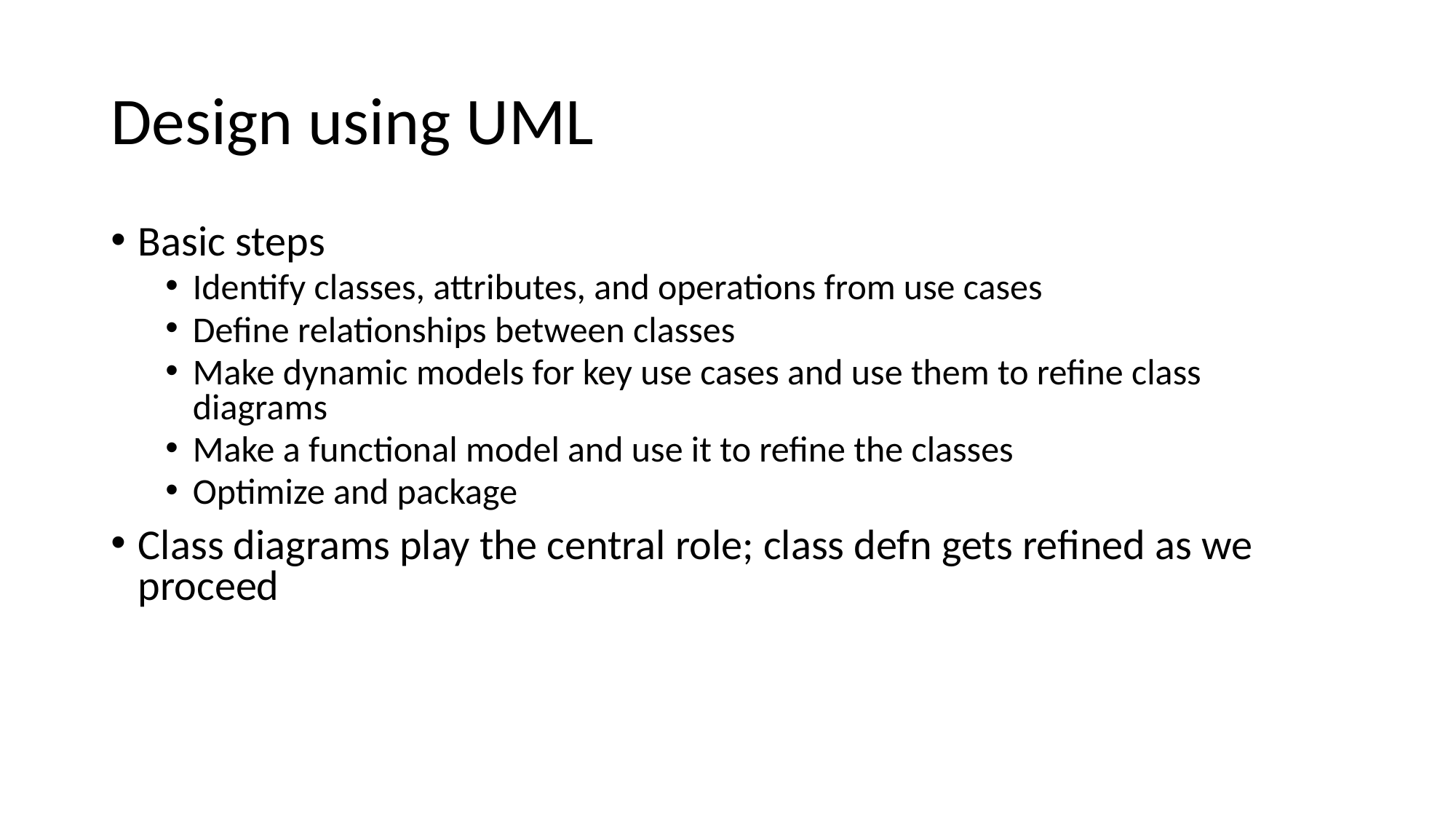

# Design using UML
Basic steps
Identify classes, attributes, and operations from use cases
Define relationships between classes
Make dynamic models for key use cases and use them to refine class diagrams
Make a functional model and use it to refine the classes
Optimize and package
Class diagrams play the central role; class defn gets refined as we proceed